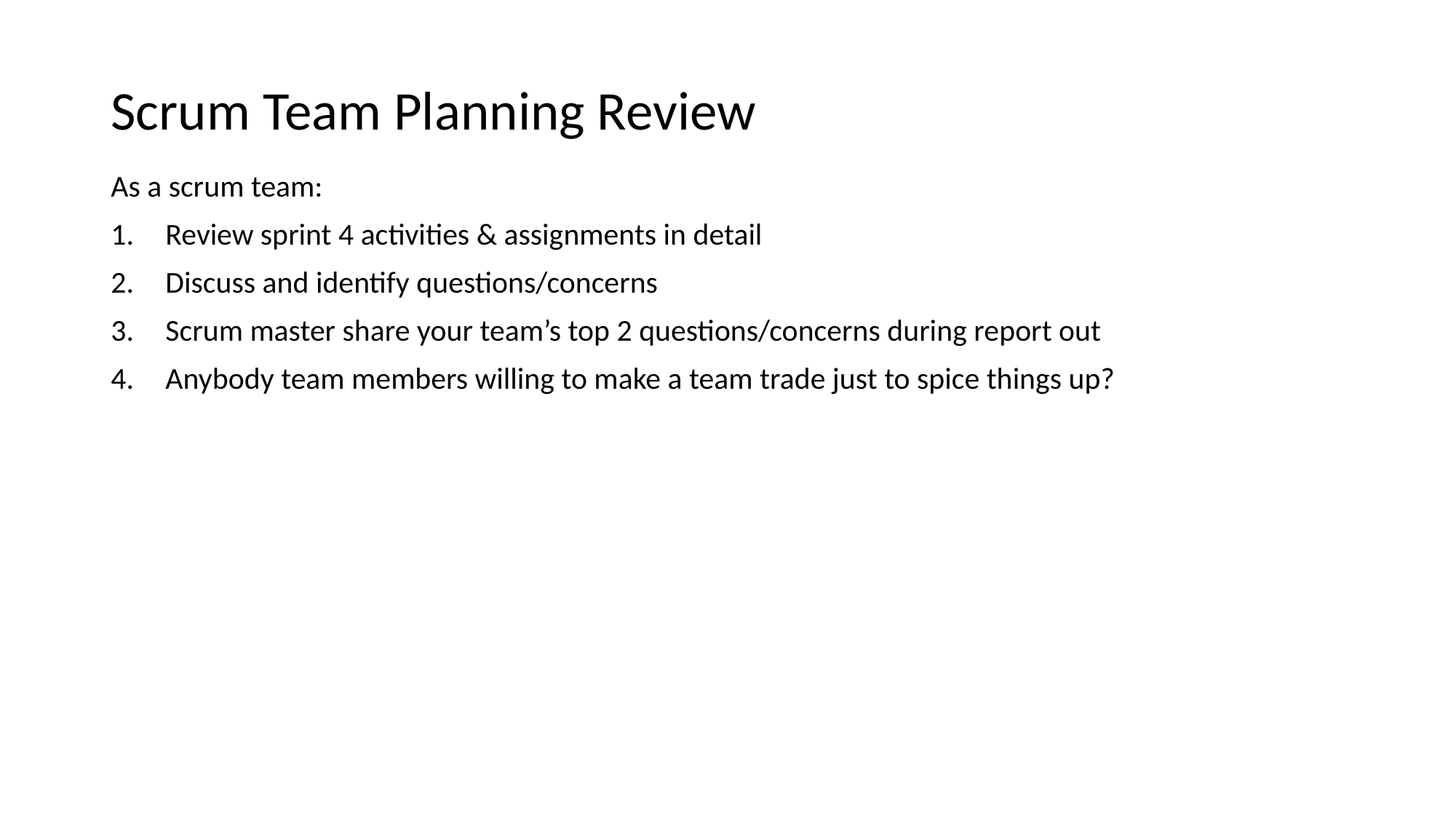

# Scrum Team Planning Review
As a scrum team:
Review sprint 4 activities & assignments in detail
Discuss and identify questions/concerns
Scrum master share your team’s top 2 questions/concerns during report out
Anybody team members willing to make a team trade just to spice things up?